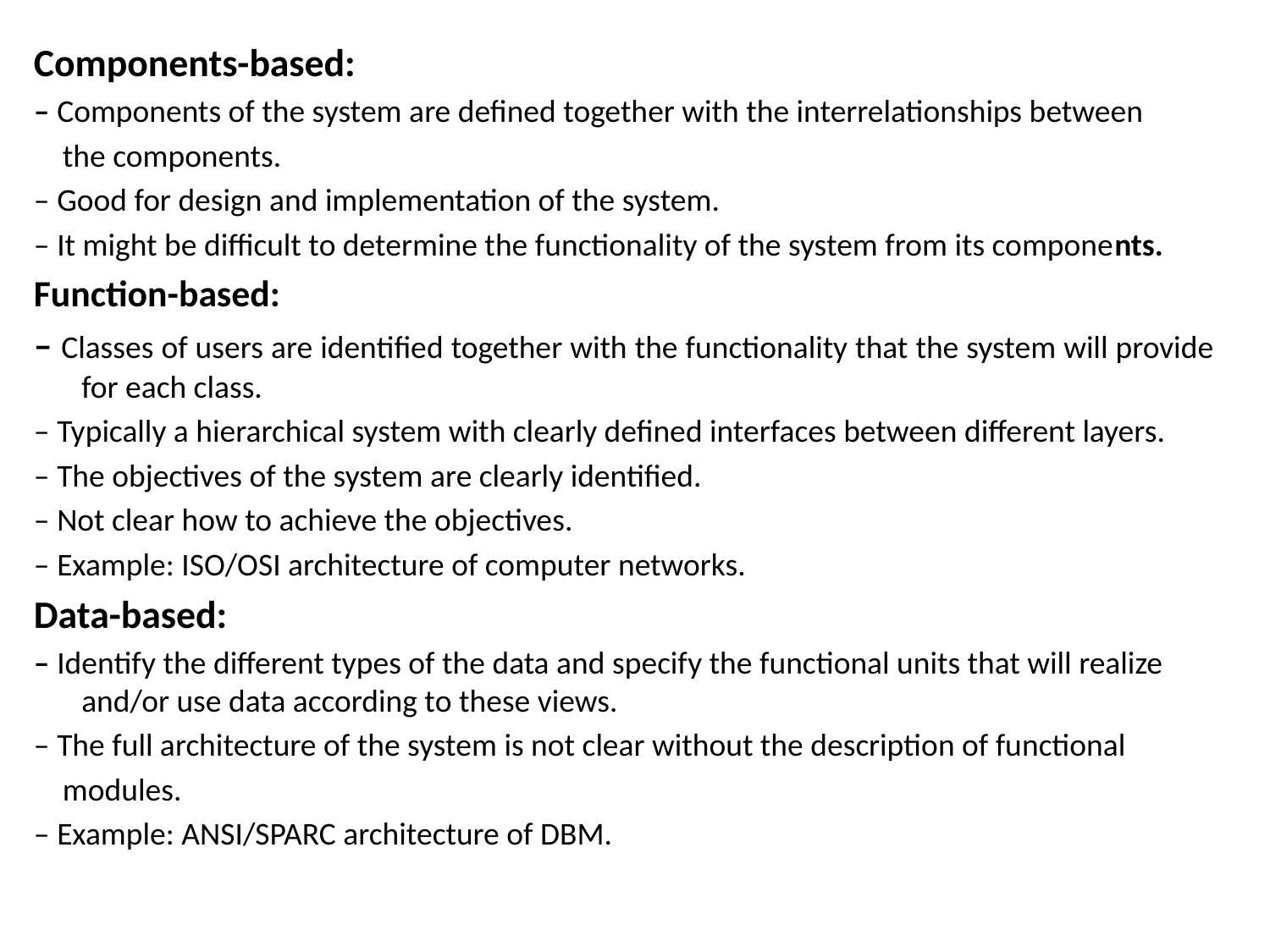

Components-based:
– Components of the system are defined together with the interrelationships between
    the components.
– Good for design and implementation of the system.
– It might be difficult to determine the functionality of the system from its components.
Function-based:
– Classes of users are identified together with the functionality that the system will provide for each class.
– Typically a hierarchical system with clearly defined interfaces between different layers.
– The objectives of the system are clearly identified.
– Not clear how to achieve the objectives.
– Example: ISO/OSI architecture of computer networks.
Data-based:
– Identify the different types of the data and specify the functional units that will realize and/or use data according to these views.
– The full architecture of the system is not clear without the description of functional
    modules.
– Example: ANSI/SPARC architecture of DBM.